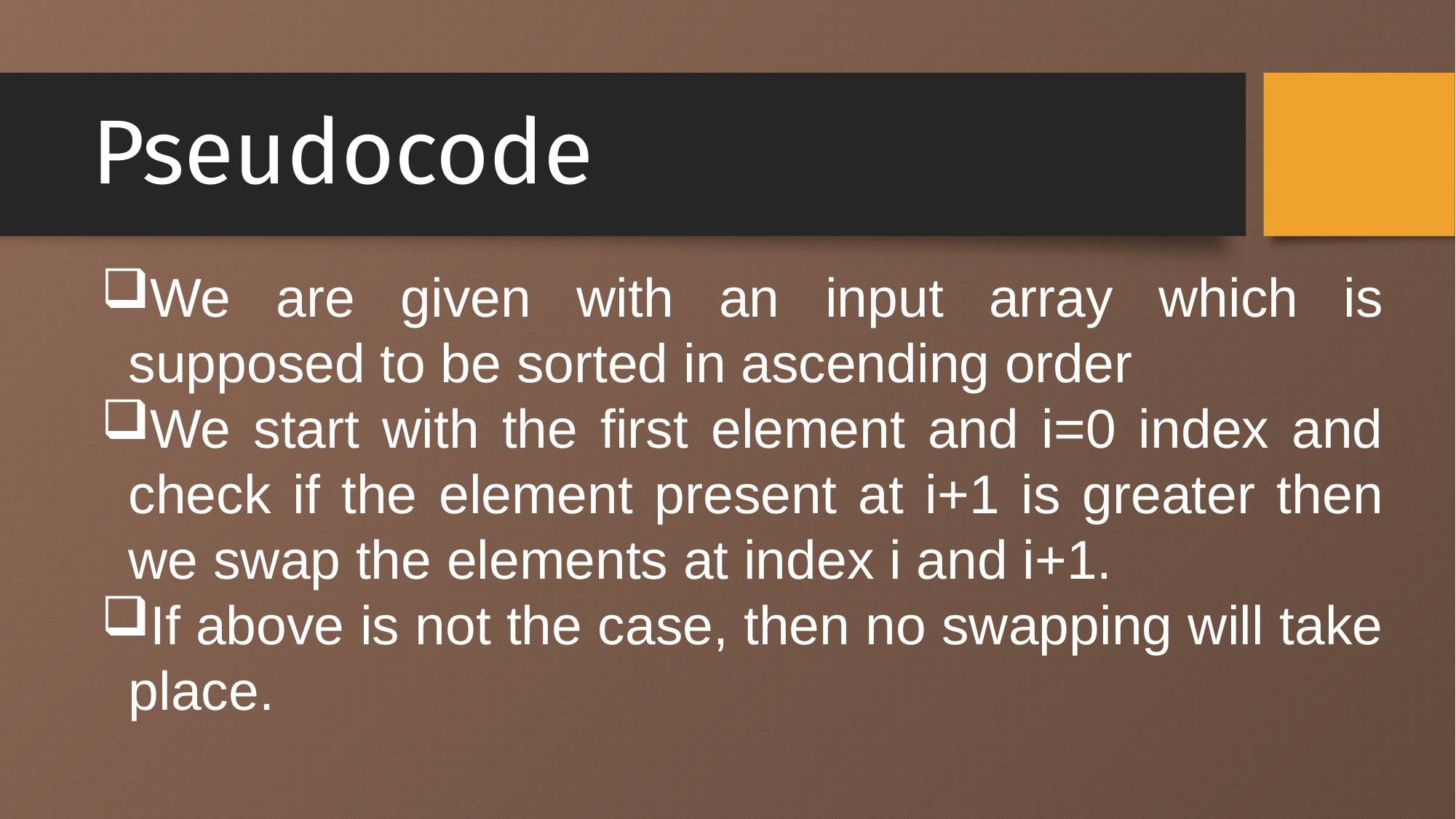

# Pseudocode
We are given with an input array which is supposed to be sorted in ascending order
We start with the first element and i=0 index and check if the element present at i+1 is greater then we swap the elements at index i and i+1.
If above is not the case, then no swapping will take place.